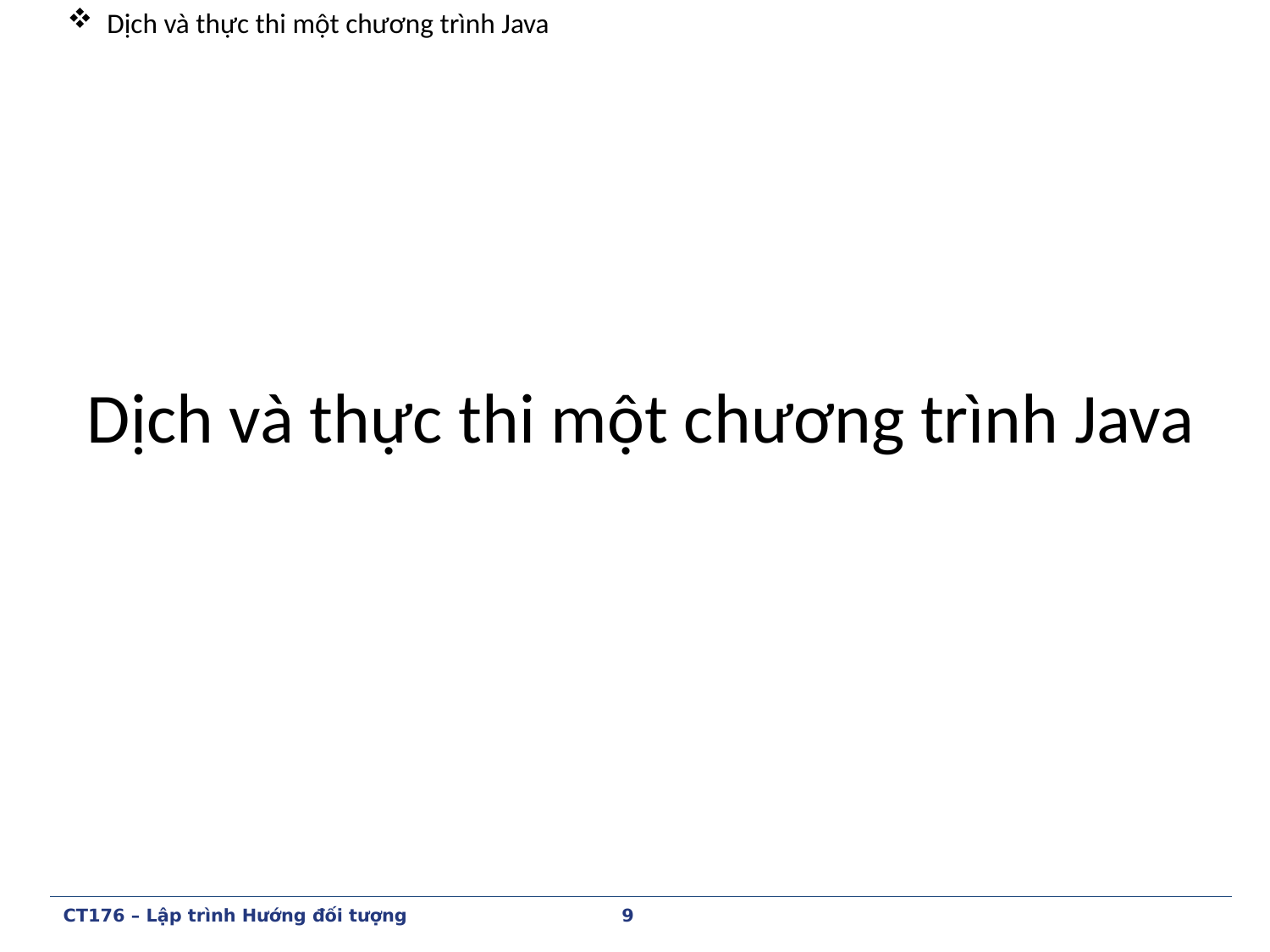

Dịch và thực thi một chương trình Java
Dịch và thực thi một chương trình Java